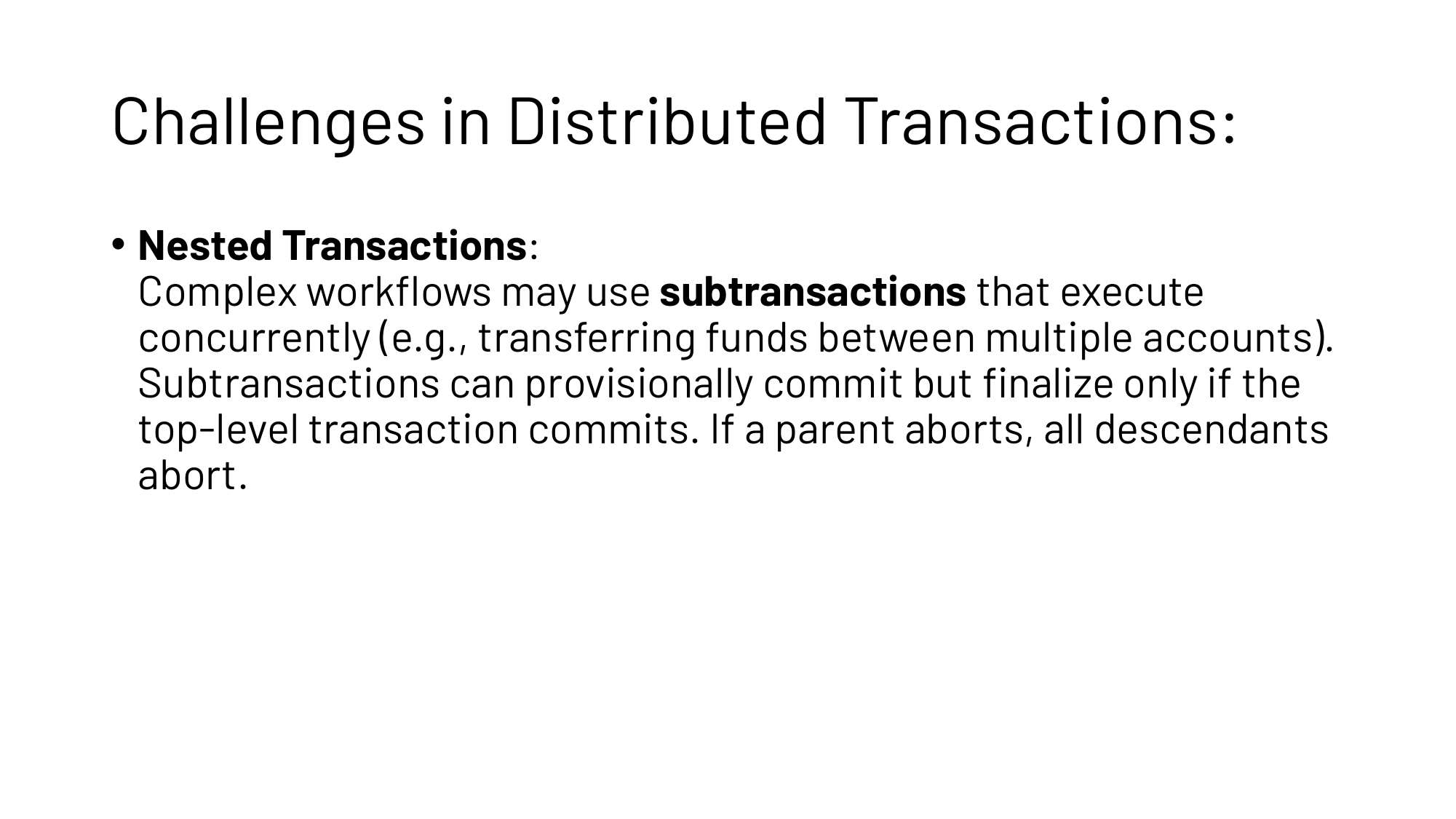

# Challenges in Distributed Transactions:
Nested Transactions:
Complex workflows may use subtransactions that execute concurrently (e.g., transferring funds between multiple accounts). Subtransactions can provisionally commit but finalize only if the top-level transaction commits. If a parent aborts, all descendants abort.